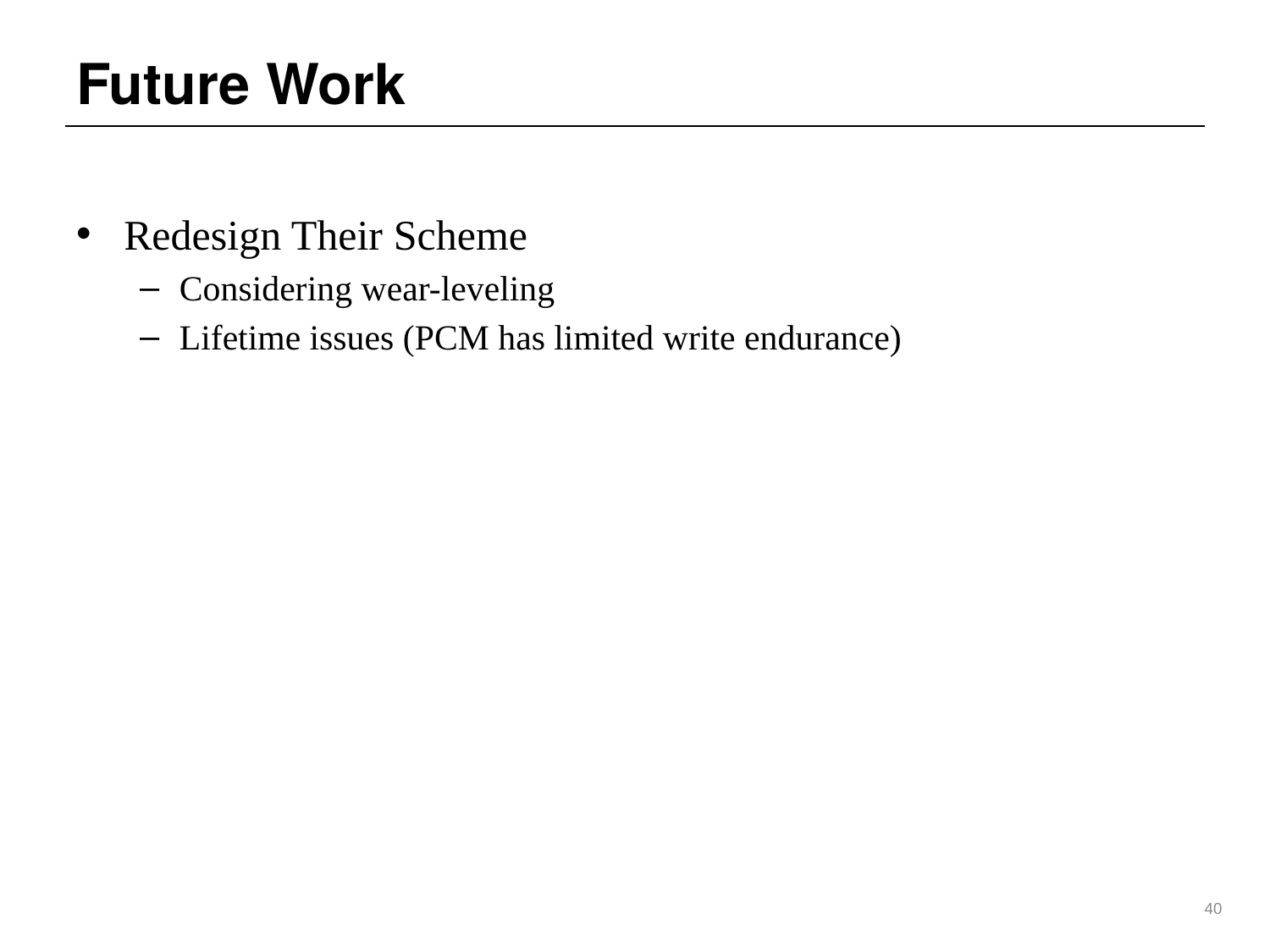

# Future Work

Redesign Their Scheme
Considering wear-leveling
Lifetime issues (PCM has limited write endurance)

40